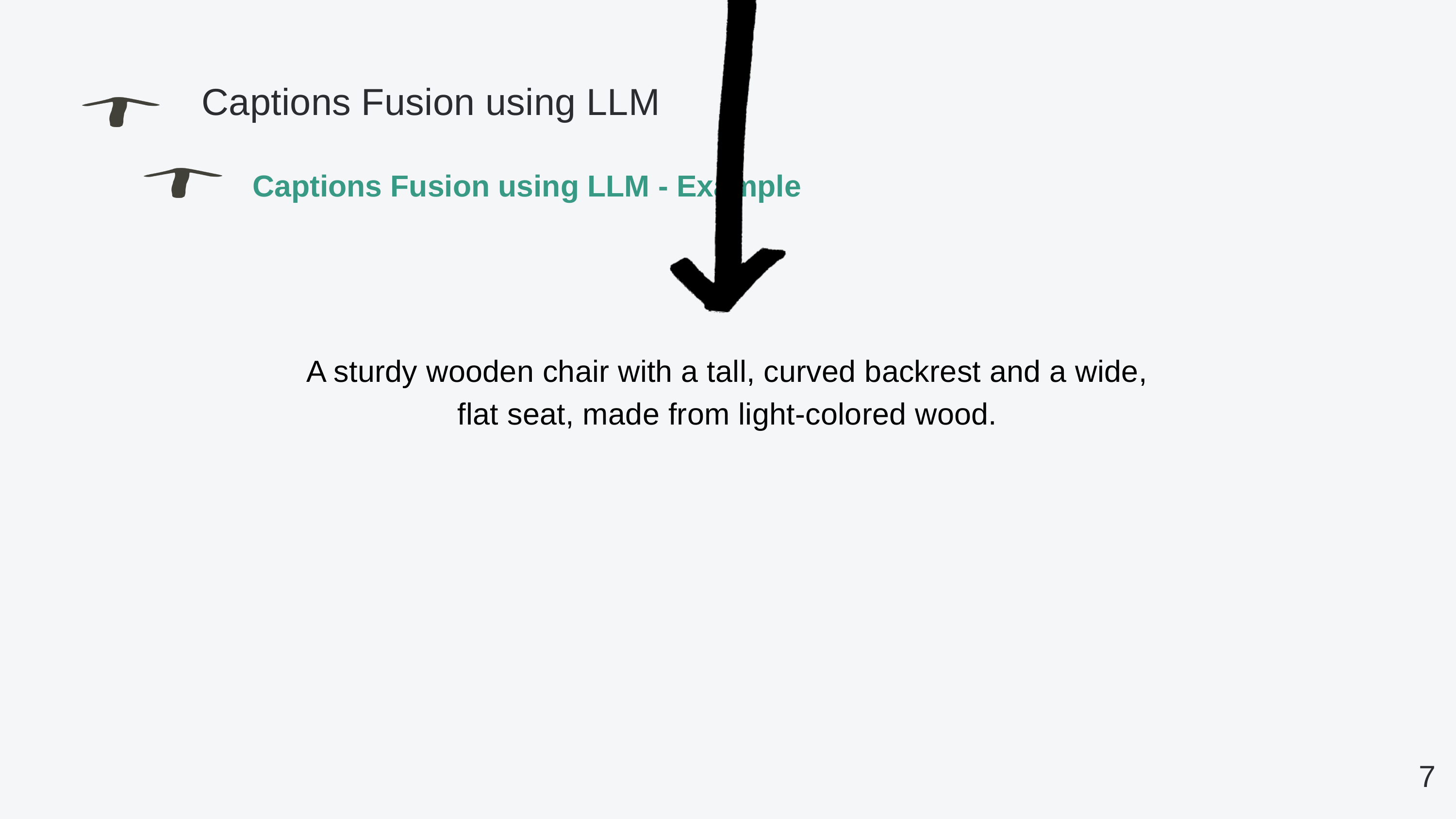

Captions Fusion using LLM

Captions Fusion using LLM - Example
A sturdy wooden chair with a tall, curved backrest and a wide, flat seat, made from light-colored wood.
7